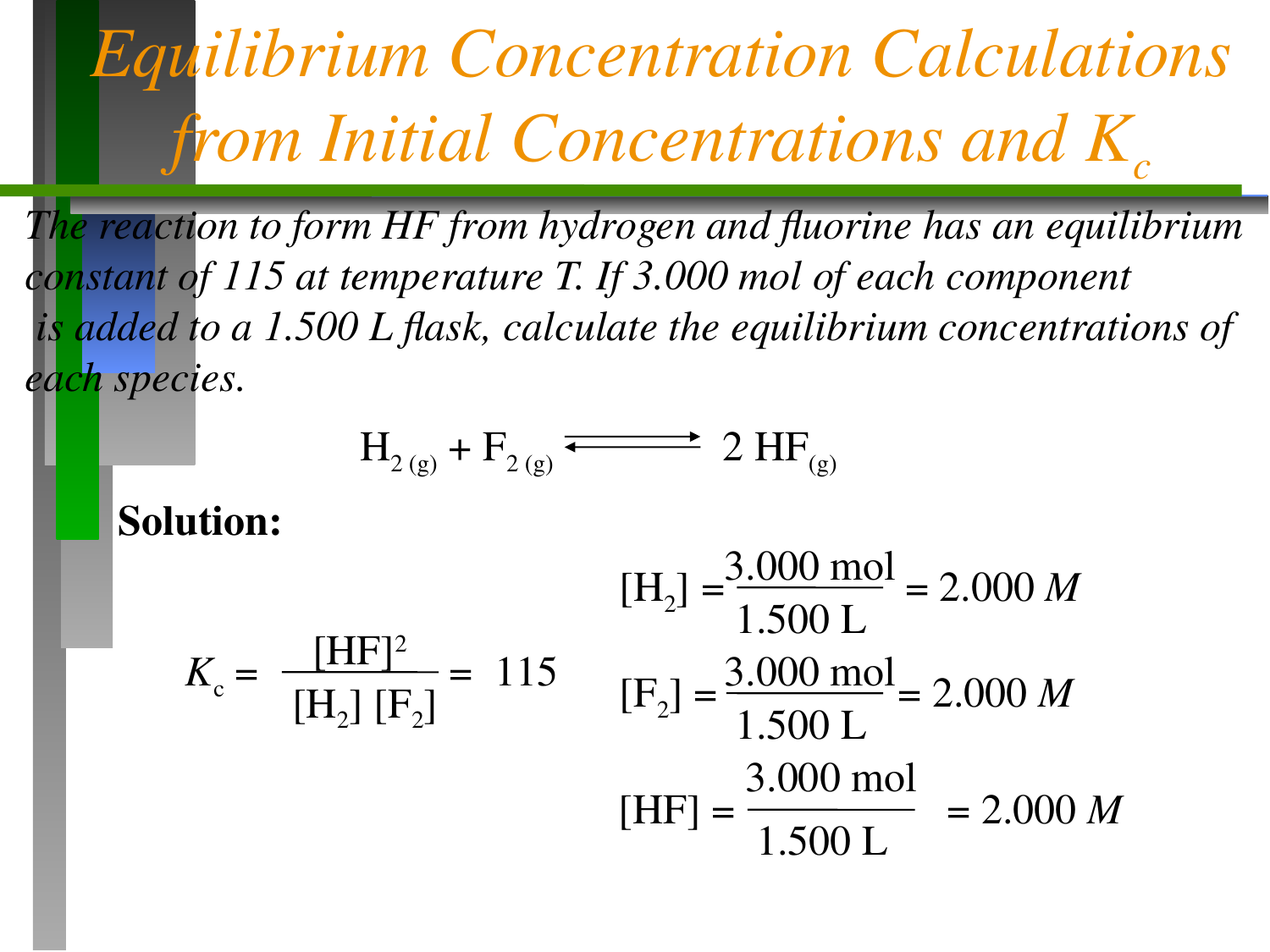

Equilibrium Concentration Calculations from Initial Concentrations and Kc

The reaction to form HF from hydrogen and fluorine has an equilibrium
constant of 115 at temperature T. If 3.000 mol of each component
 is added to a 1.500 L flask, calculate the equilibrium concentrations of
each species.
H2 (g) + F2 (g)                2 HF(g)

Solution:
3.000 mol
[H2] =                 = 2.000 M
1.500 L

[HF]2
Kc =                  =  115
[H2] [F2]

3.000 mol
[F2] =                 = 2.000 M
1.500 L

3.000 mol
[HF] =                    = 2.000 M
1.500 L